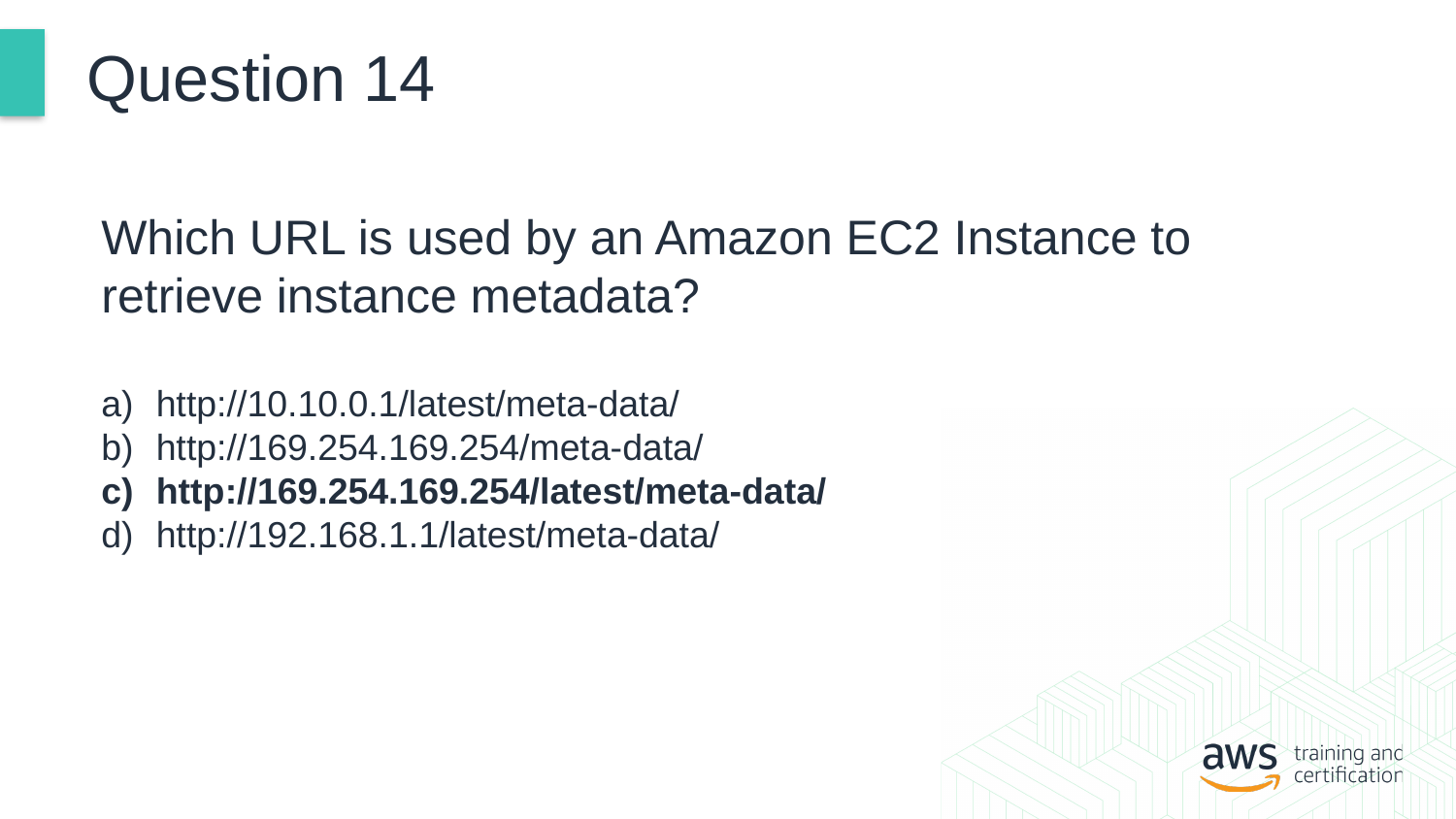

# Question 14
Which URL is used by an Amazon EC2 Instance to retrieve instance metadata?

http://10.10.0.1/latest/meta-data/
http://169.254.169.254/meta-data/
http://169.254.169.254/latest/meta-data/
http://192.168.1.1/latest/meta-data/